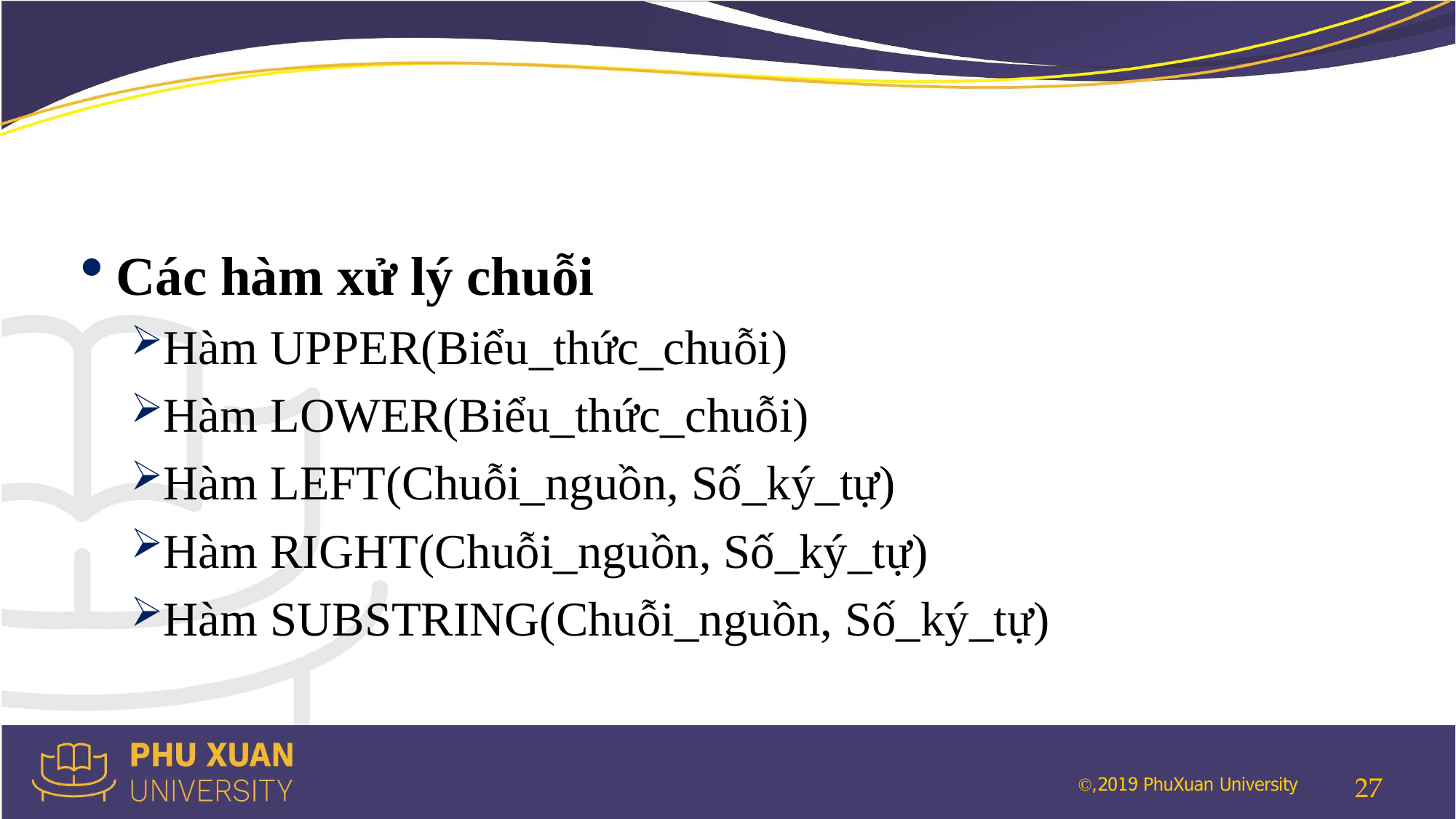

#
Các hàm xử lý chuỗi
Hàm UPPER(Biểu_thức_chuỗi)
Hàm LOWER(Biểu_thức_chuỗi)
Hàm LEFT(Chuỗi_nguồn, Số_ký_tự)
Hàm RIGHT(Chuỗi_nguồn, Số_ký_tự)
Hàm SUBSTRING(Chuỗi_nguồn, Số_ký_tự)

27